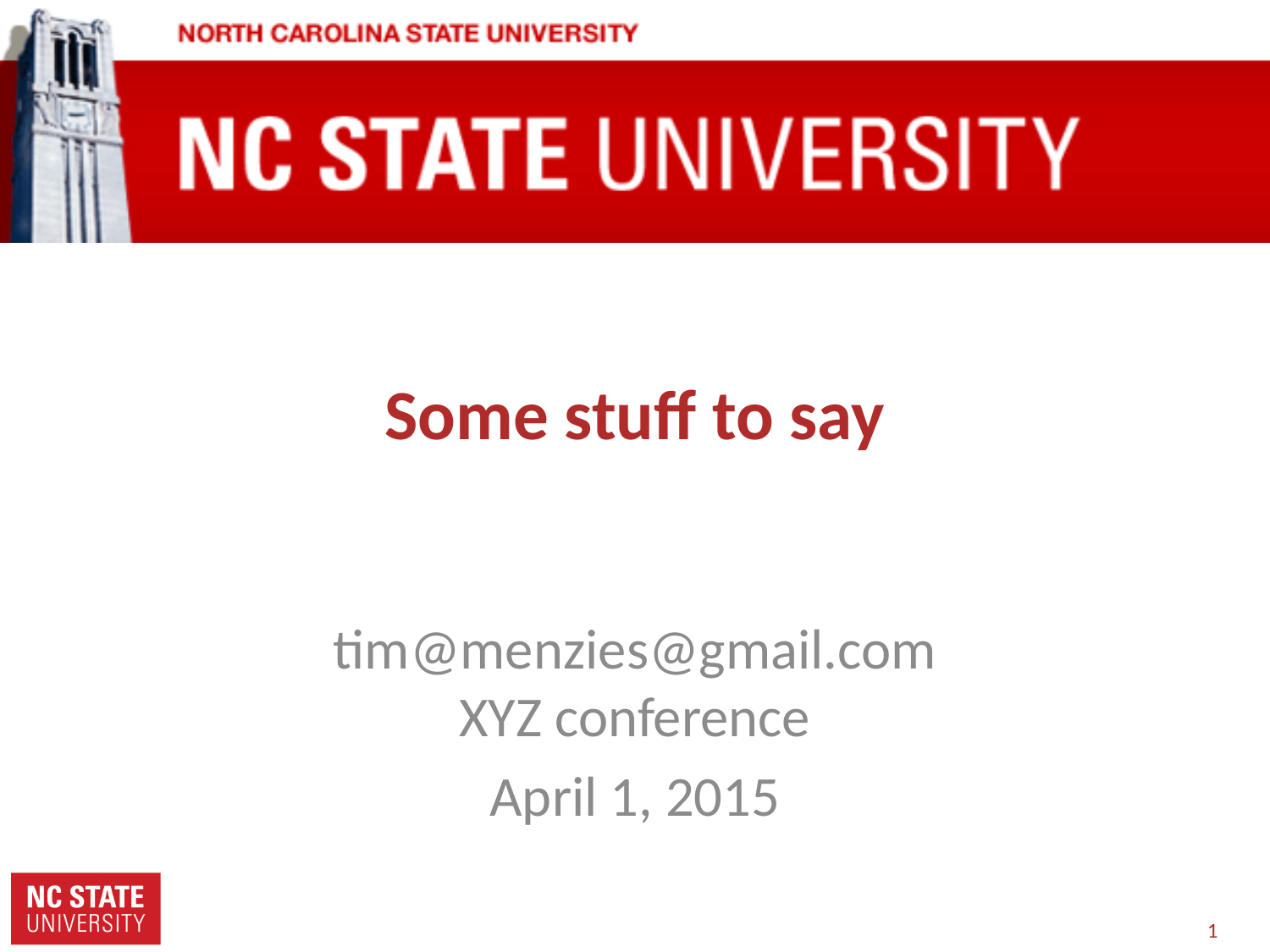

# Some stuff to say
tim@menzies@gmail.com
XYZ conference
April 1, 2015
1